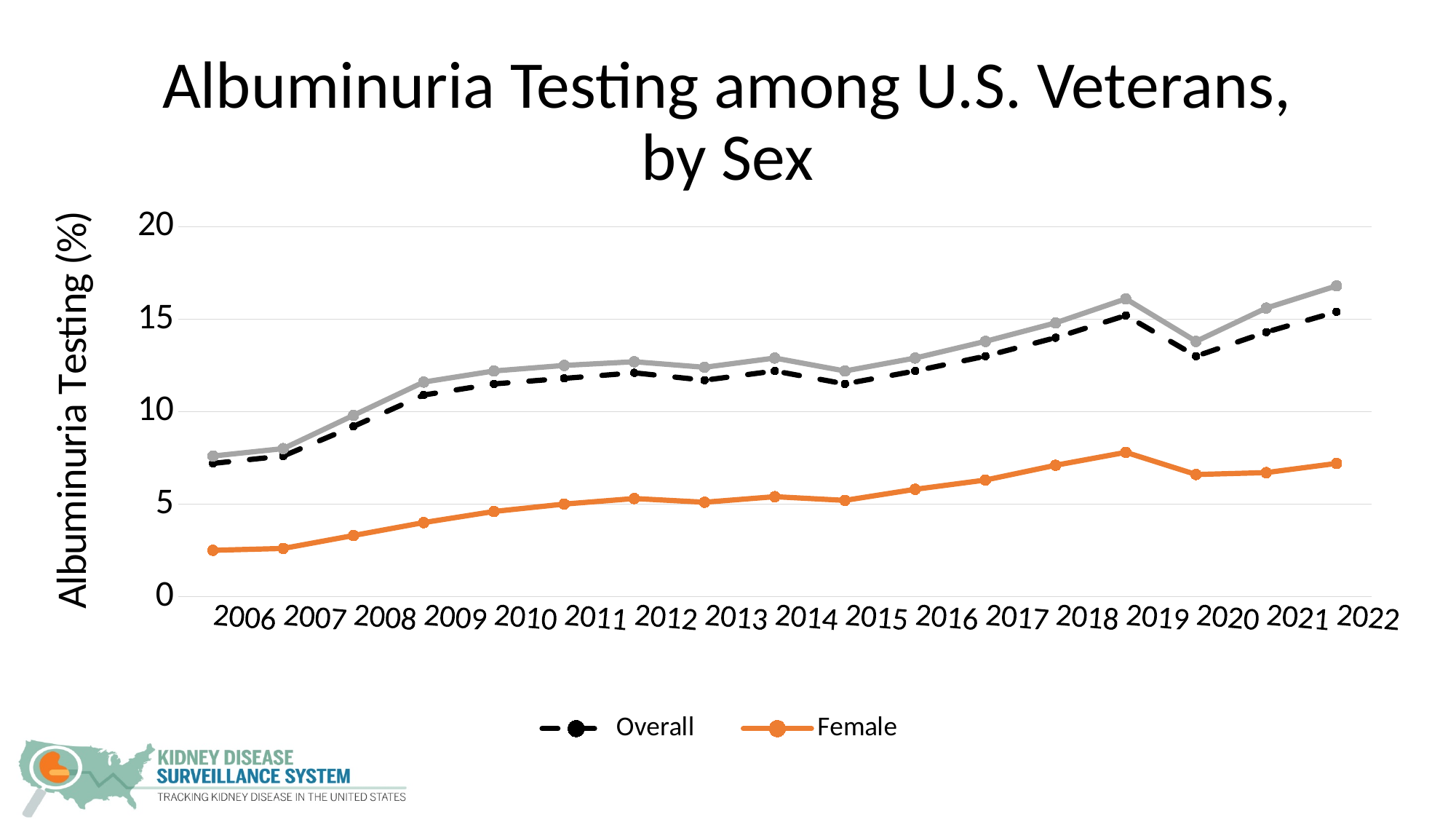

# Albuminuria Testing among U.S. Veterans, by Sex

### Chart

| Category | Overall | Female | Male |
|---|---|---|---|
| 2006 | 7.2 | 2.5 | 7.6 |
| 2007 | 7.6 | 2.6 | 8.0 |
| 2008 | 9.2 | 3.3 | 9.8 |
| 2009 | 10.9 | 4.0 | 11.6 |
| 2010 | 11.5 | 4.6 | 12.2 |
| 2011 | 11.8 | 5.0 | 12.5 |
| 2012 | 12.1 | 5.3 | 12.7 |
| 2013 | 11.7 | 5.1 | 12.4 |
| 2014 | 12.2 | 5.4 | 12.9 |
| 2015 | 11.5 | 5.2 | 12.2 |
| 2016 | 12.2 | 5.8 | 12.9 |
| 2017 | 13.0 | 6.3 | 13.8 |
| 2018 | 14.0 | 7.1 | 14.8 |
| 2019 | 15.2 | 7.8 | 16.1 |
| 2020 | 13.0 | 6.6 | 13.8 |
| 2021 | 14.3 | 6.7 | 15.6 |
| 2022 | 15.4 | 7.2 | 16.8 |